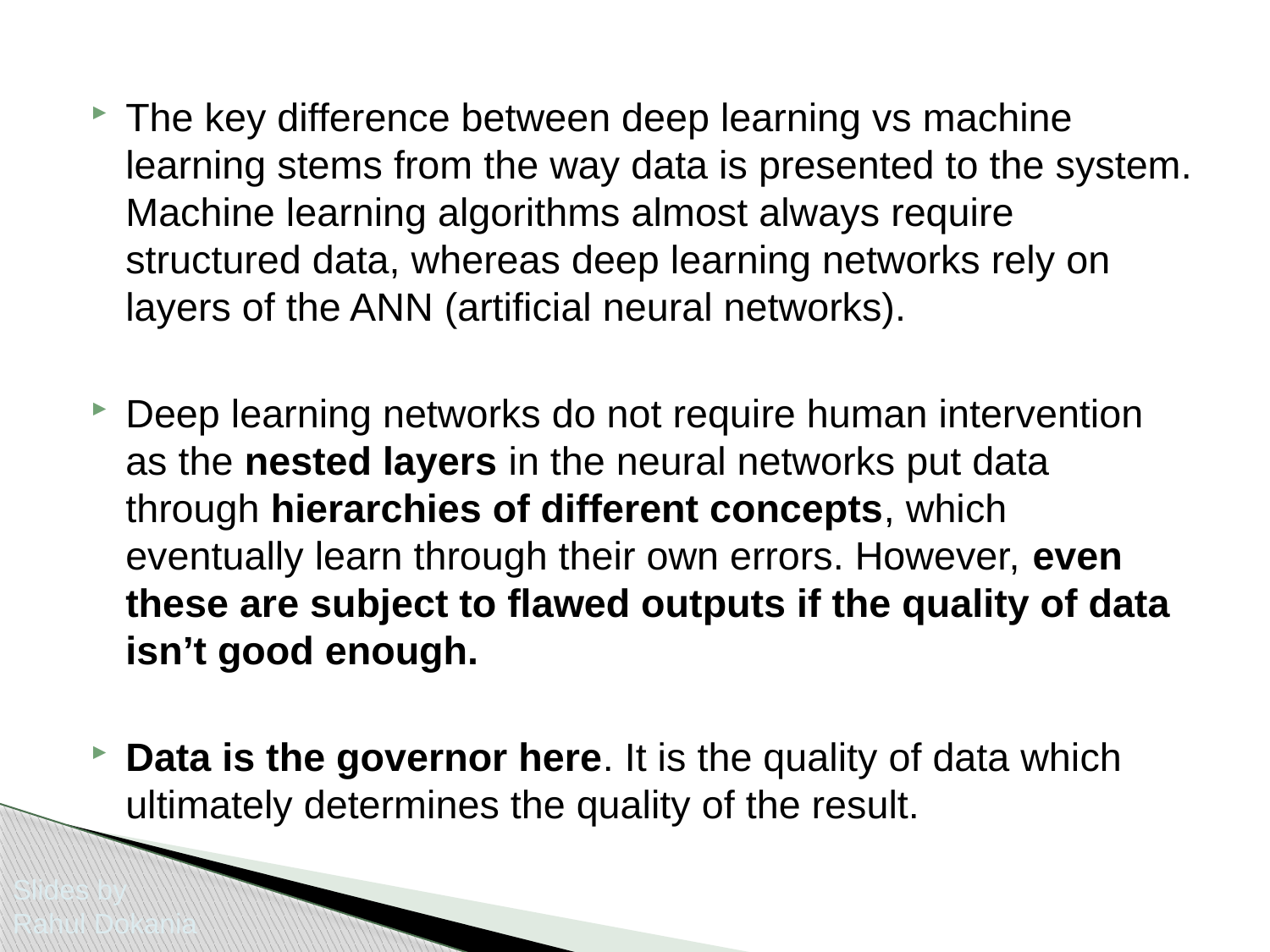

The key difference between deep learning vs machine learning stems from the way data is presented to the system. Machine learning algorithms almost always require structured data, whereas deep learning networks rely on layers of the ANN (artificial neural networks).

Deep learning networks do not require human intervention as the nested layers in the neural networks put data through hierarchies of different concepts, which eventually learn through their own errors. However, even these are subject to flawed outputs if the quality of data isn’t good enough.

Data is the governor here. It is the quality of data which ultimately determines the quality of the result.